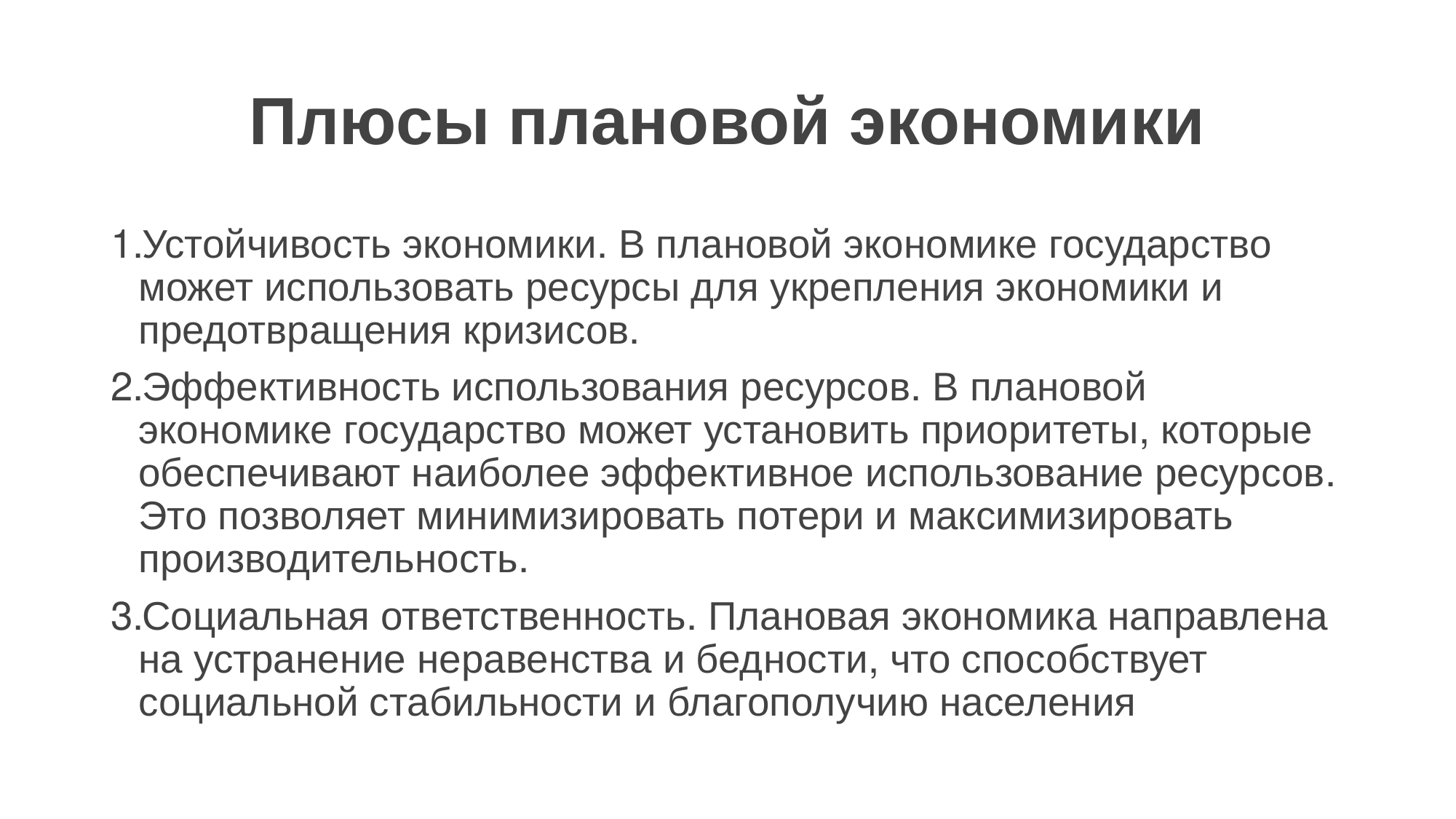

# Плюсы плановой экономики
Устойчивость экономики. В плановой экономике государство может использовать ресурсы для укрепления экономики и предотвращения кризисов.
Эффективность использования ресурсов. В плановой экономике государство может установить приоритеты, которые обеспечивают наиболее эффективное использование ресурсов. Это позволяет минимизировать потери и максимизировать производительность.
Социальная ответственность. Плановая экономика направлена на устранение неравенства и бедности, что способствует социальной стабильности и благополучию населения